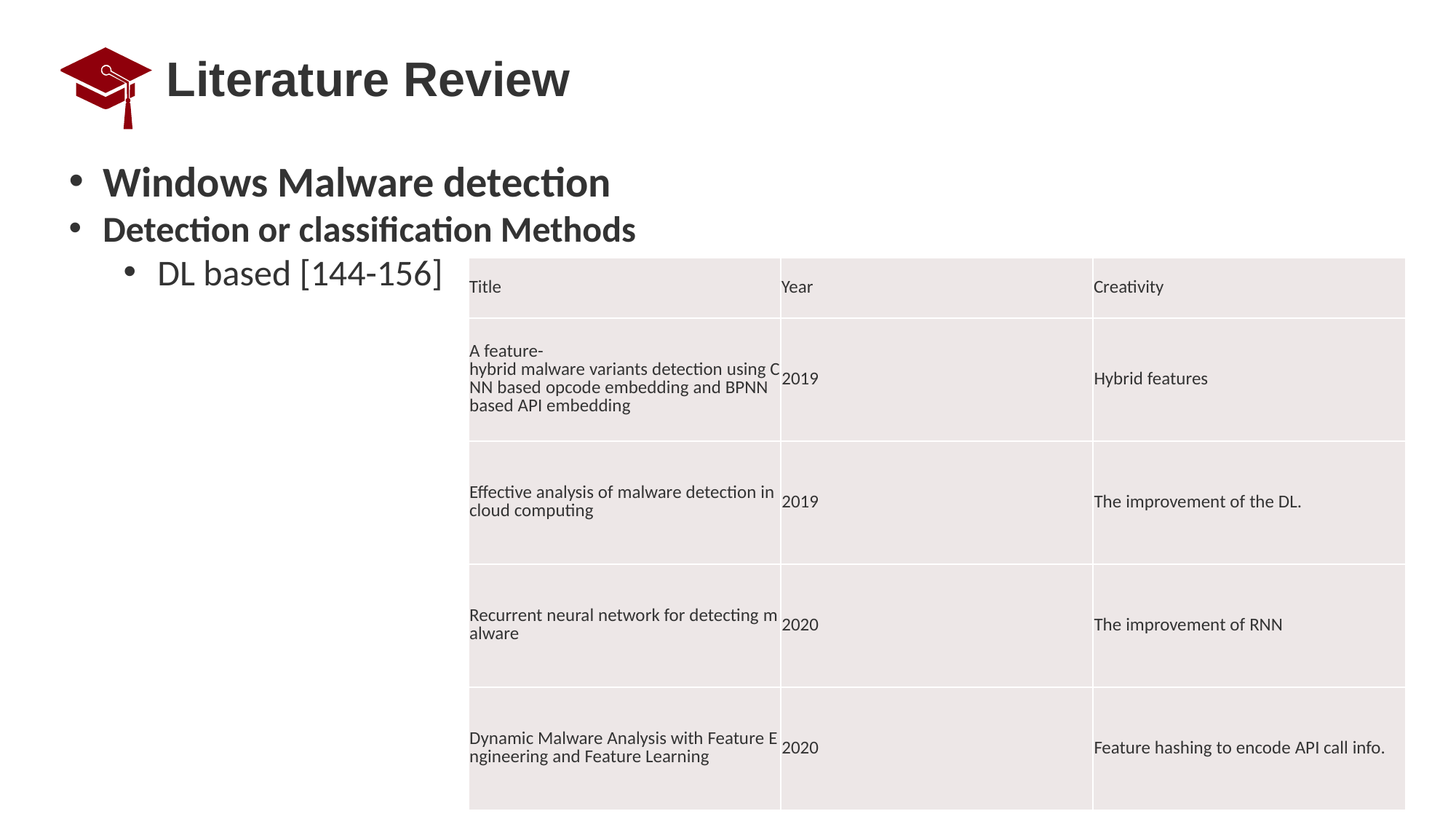

# Literature Review
Windows Malware detection
Detection or classification Methods
DL based [144-156]

| Title | Year | Creativity |
| --- | --- | --- |
| A feature-hybrid malware variants detection using CNN based opcode embedding and BPNN based API embedding | 2019 | Hybrid features |
| --- | --- | --- |
| Effective analysis of malware detection in cloud computing | 2019 | The improvement of the DL. |
| Recurrent neural network for detecting malware | 2020 | The improvement of RNN |
| Dynamic Malware Analysis with Feature Engineering and Feature Learning | 2020 | Feature hashing to encode API call info. |